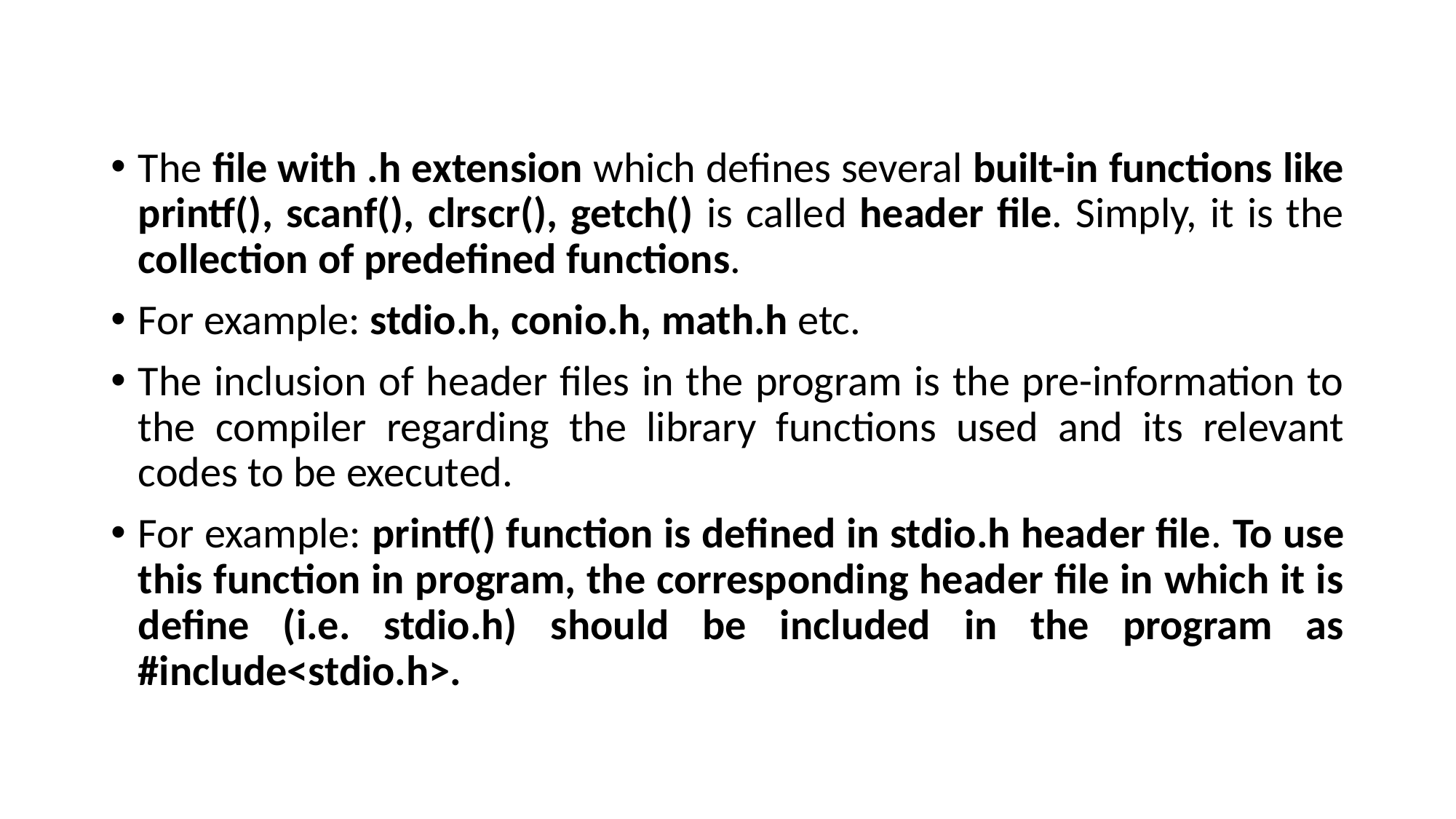

The file with .h extension which defines several built-in functions like printf(), scanf(), clrscr(), getch() is called header file. Simply, it is the collection of predefined functions.
For example: stdio.h, conio.h, math.h etc.
The inclusion of header files in the program is the pre-information to the compiler regarding the library functions used and its relevant codes to be executed.
For example: printf() function is defined in stdio.h header file. To use this function in program, the corresponding header file in which it is define (i.e. stdio.h) should be included in the program as #include<stdio.h>.